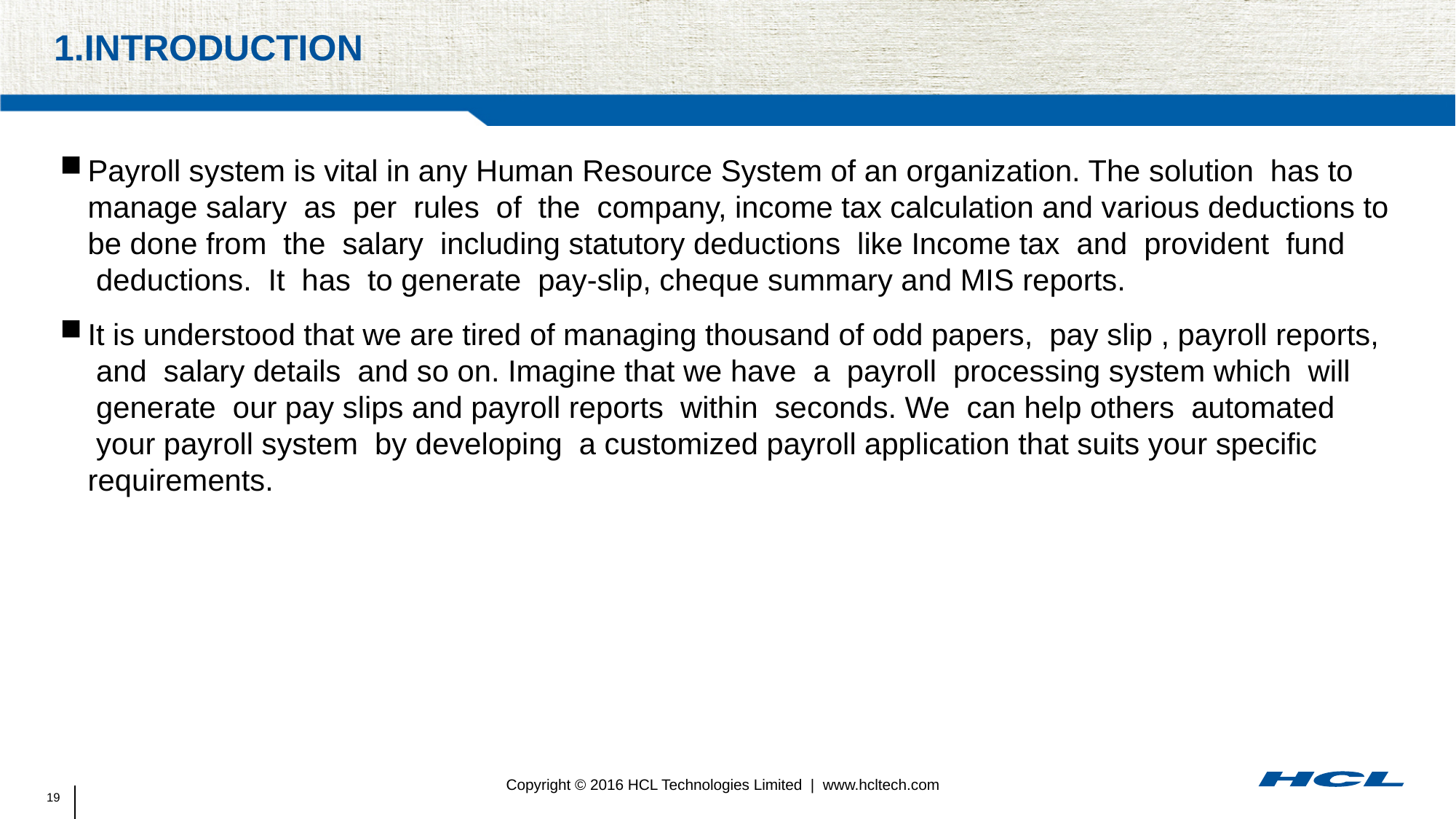

# 1.Introduction
Payroll system is vital in any Human Resource System of an organization. The solution  has to manage salary  as  per  rules  of  the  company, income tax calculation and various deductions to be done from  the  salary  including statutory deductions  like Income tax  and  provident  fund  deductions.  It  has  to generate  pay-slip, cheque summary and MIS reports.
It is understood that we are tired of managing thousand of odd papers,  pay slip , payroll reports,  and  salary details  and so on. Imagine that we have  a  payroll  processing system which  will  generate  our pay slips and payroll reports  within  seconds. We  can help others  automated  your payroll system  by developing  a customized payroll application that suits your specific requirements.